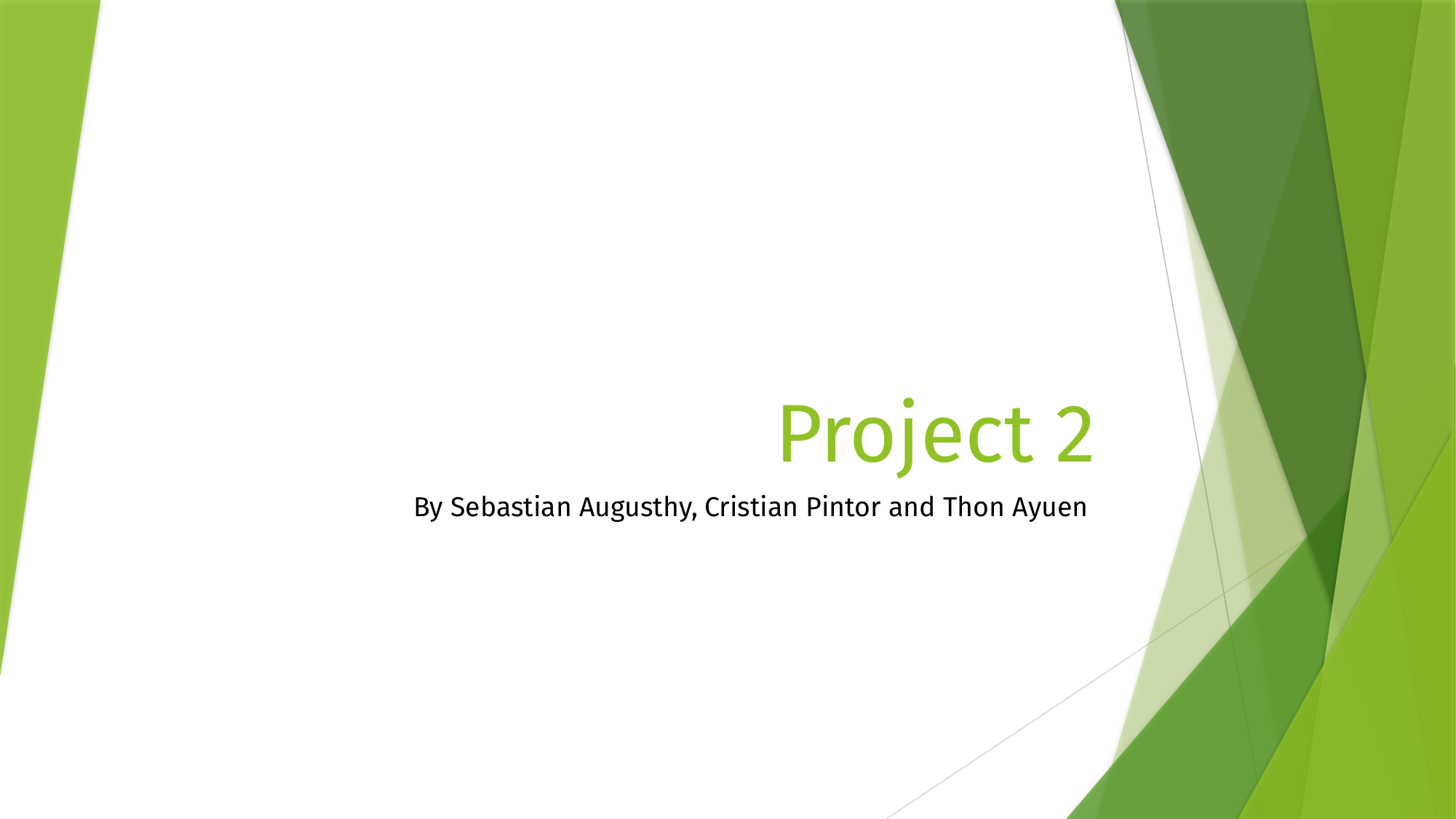

# Project 2
By Sebastian Augusthy, Cristian Pintor and Thon Ayuen